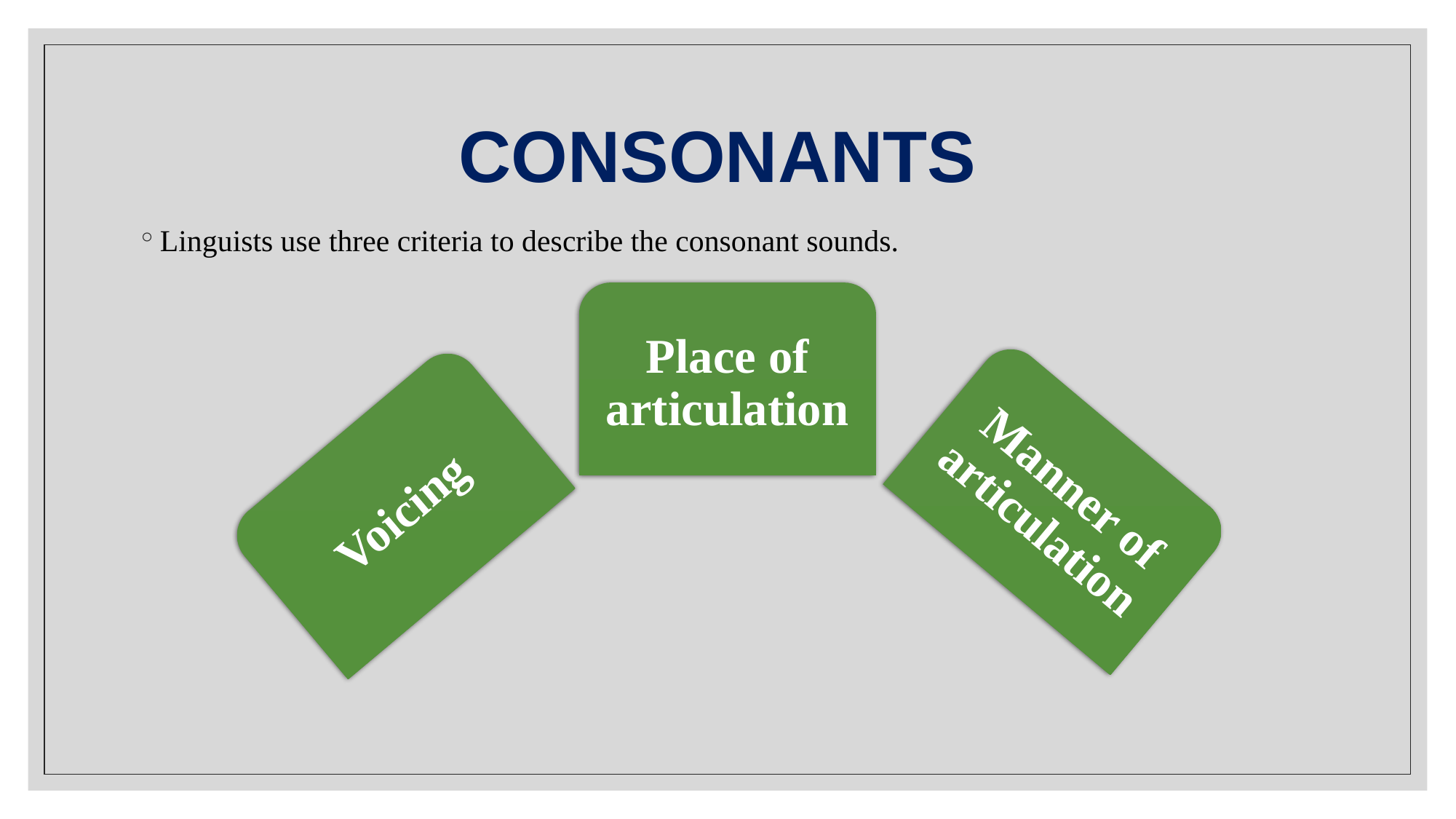

# CONSONANTS
Voicing
Place of articulation
Manner of articulation
Linguists use three criteria to describe the consonant sounds.